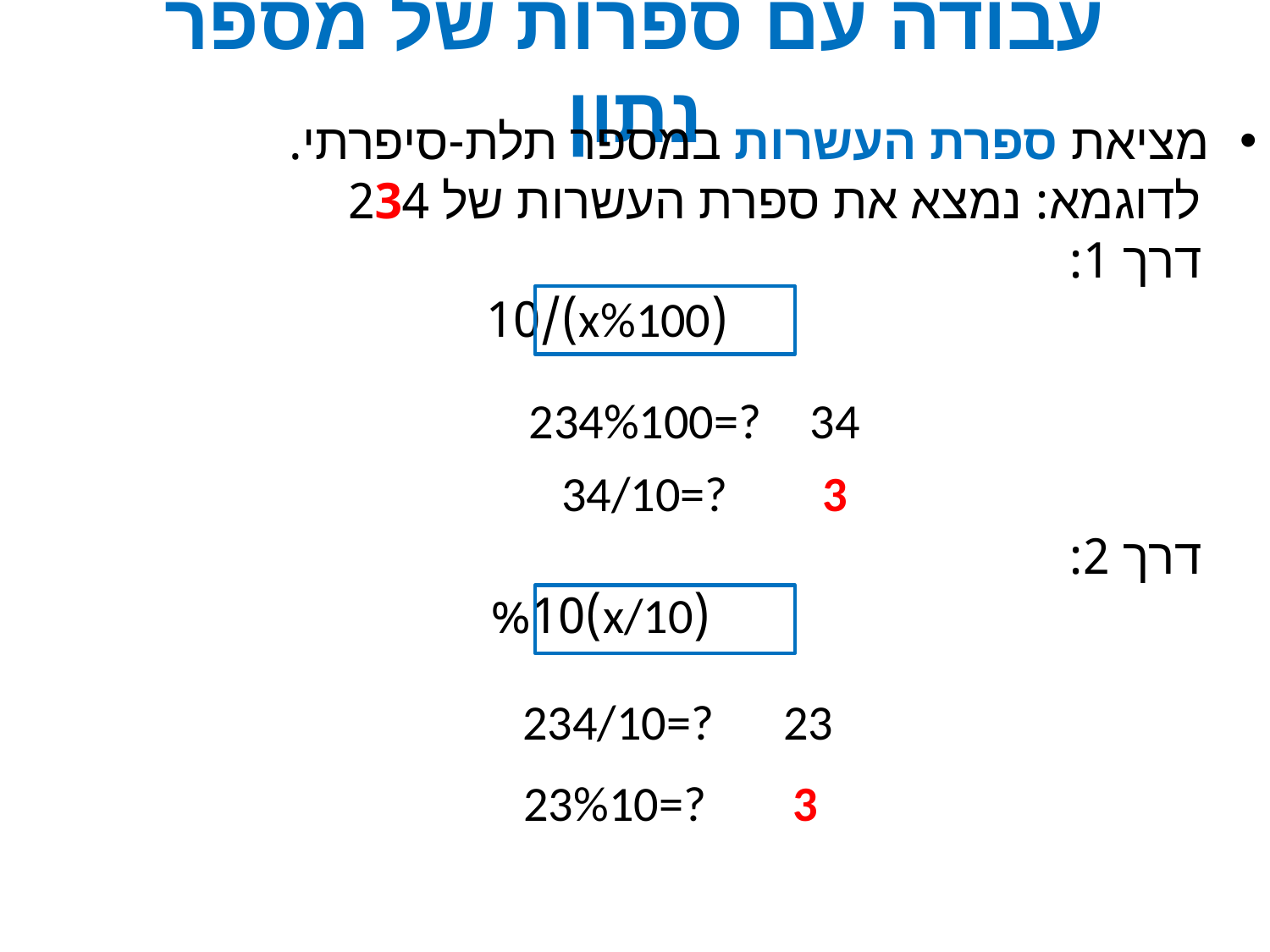

# עבודה עם ספרות של מספר נתון
מציאת ספרת העשרות במספר תלת-סיפרתי.
לדוגמא: נמצא את ספרת העשרות של 234
דרך 1:
(x%100)/10

דרך 2:
 (x/10)%10

234%100=?
34
34/10=?
3

234/10=?
23
23%10=?
3